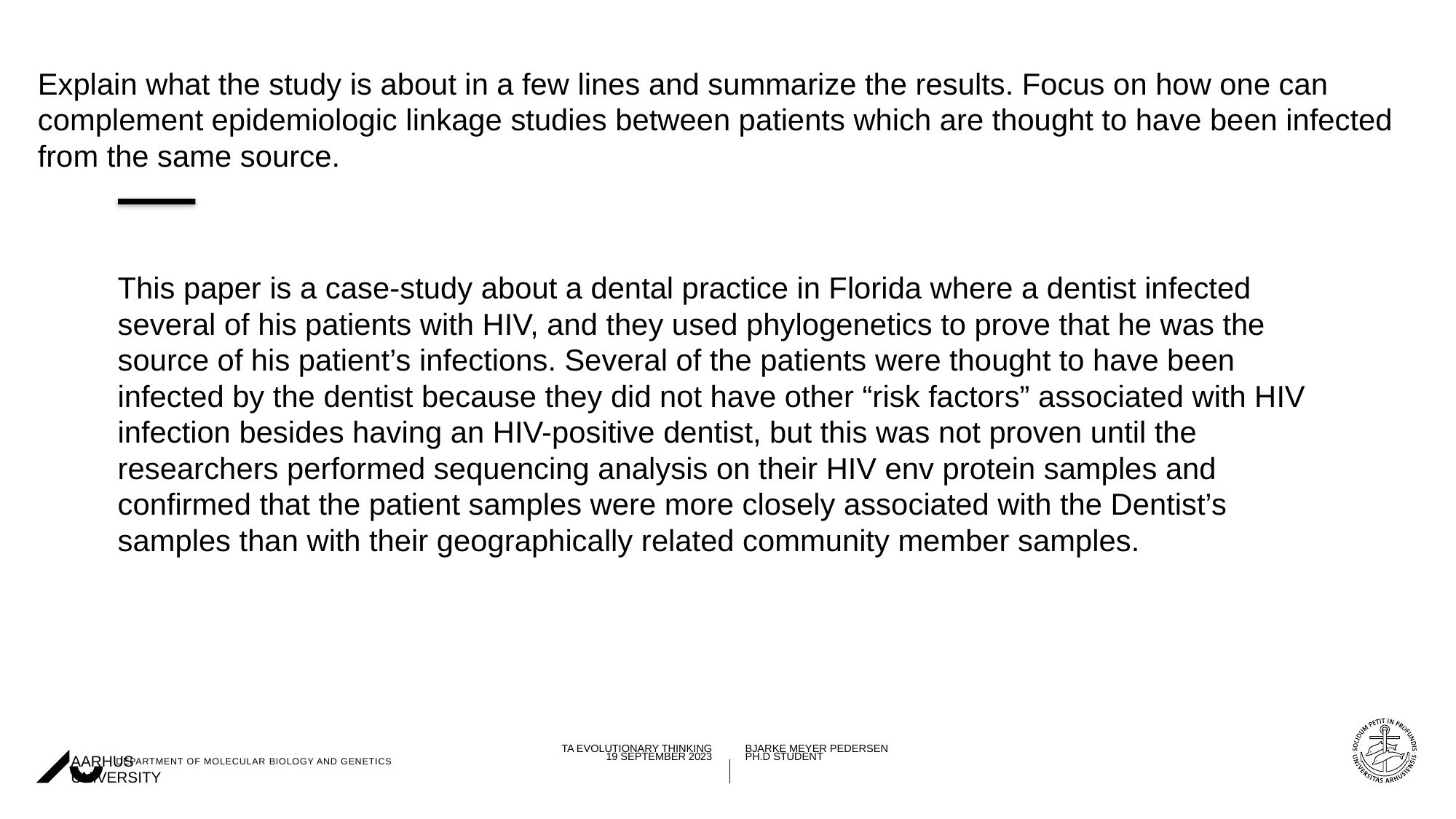

# Explain what the study is about in a few lines and summarize the results. Focus on how one can complement epidemiologic linkage studies between patients which are thought to have been infected from the same source.
This paper is a case-study about a dental practice in Florida where a dentist infected several of his patients with HIV, and they used phylogenetics to prove that he was the source of his patient’s infections. Several of the patients were thought to have been infected by the dentist because they did not have other “risk factors” associated with HIV infection besides having an HIV-positive dentist, but this was not proven until the researchers performed sequencing analysis on their HIV env protein samples and confirmed that the patient samples were more closely associated with the Dentist’s samples than with their geographically related community member samples.

20/09/202319/09/2023